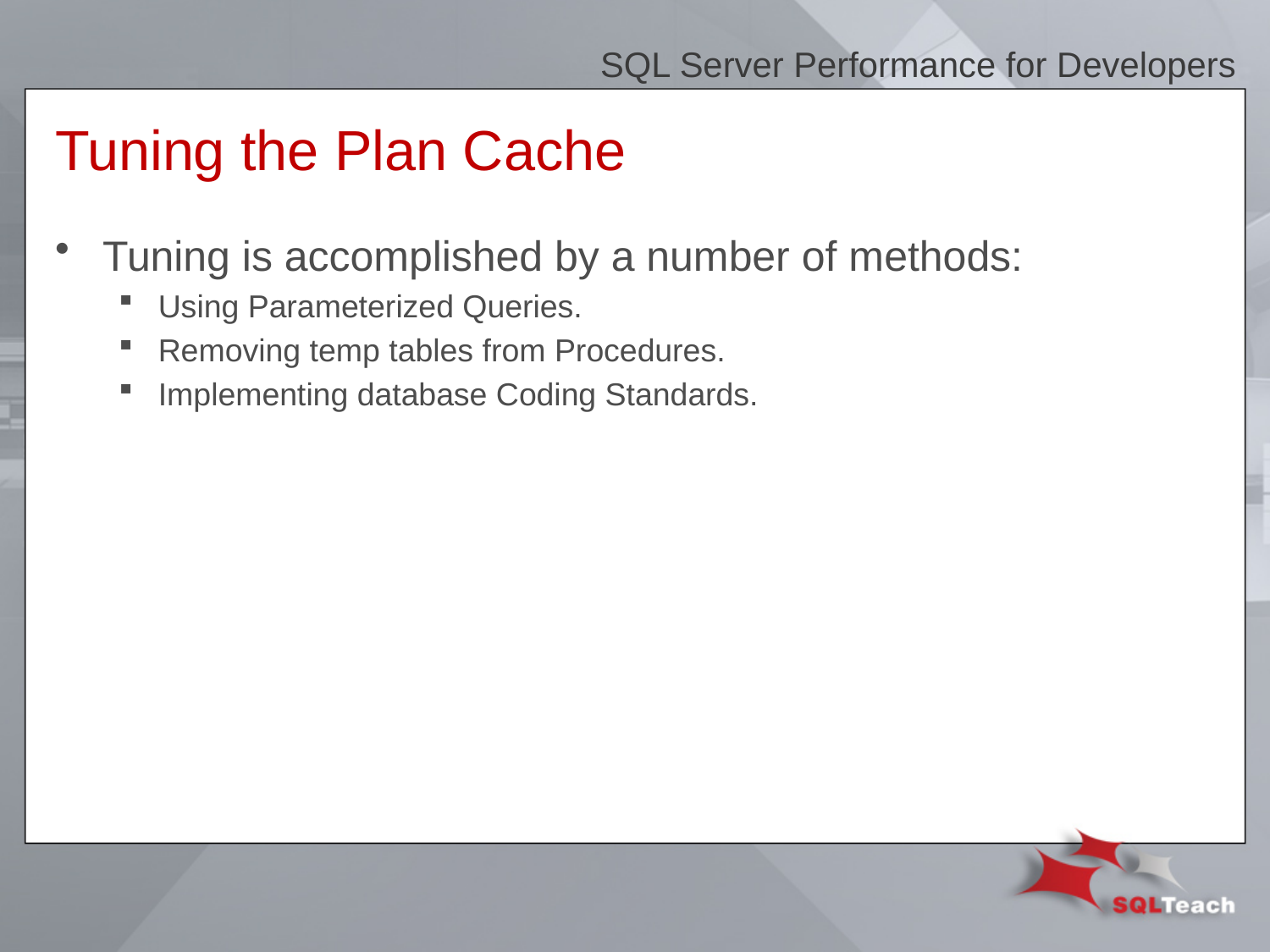

SQL Server Performance for Developers
# Tuning the Plan Cache
Tuning is accomplished by a number of methods:
Using Parameterized Queries.
Removing temp tables from Procedures.
Implementing database Coding Standards.